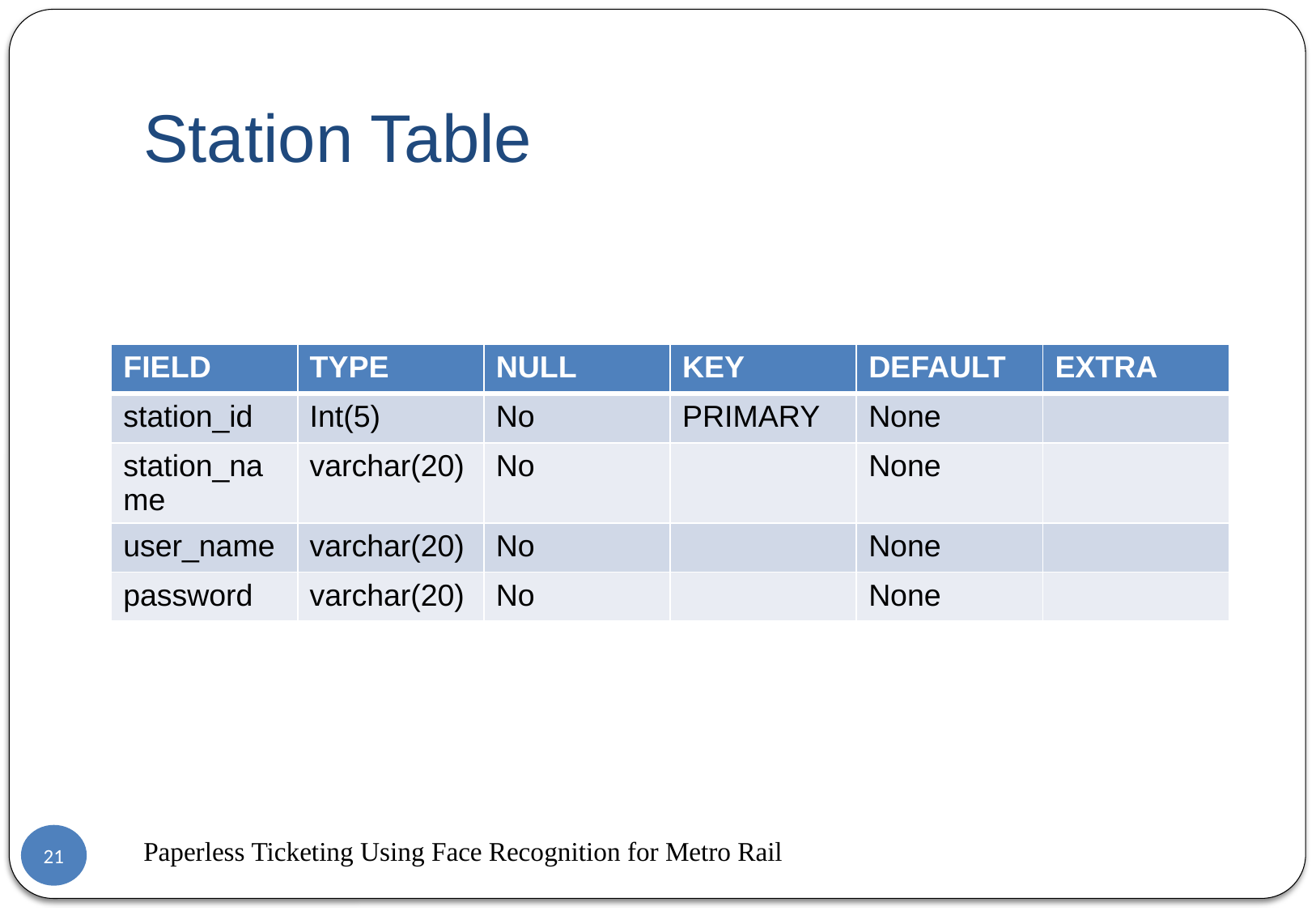

# Station Table
| FIELD | TYPE | NULL | KEY | DEFAULT | EXTRA |
| --- | --- | --- | --- | --- | --- |
| station\_id | Int(5) | No | PRIMARY | None |  |
| station\_name | varchar(20) | No |  | None |  |
| user\_name | varchar(20) | No |  | None |  |
| password | varchar(20) | No |  | None |  |
Paperless Ticketing Using Face Recognition for Metro Rail
21